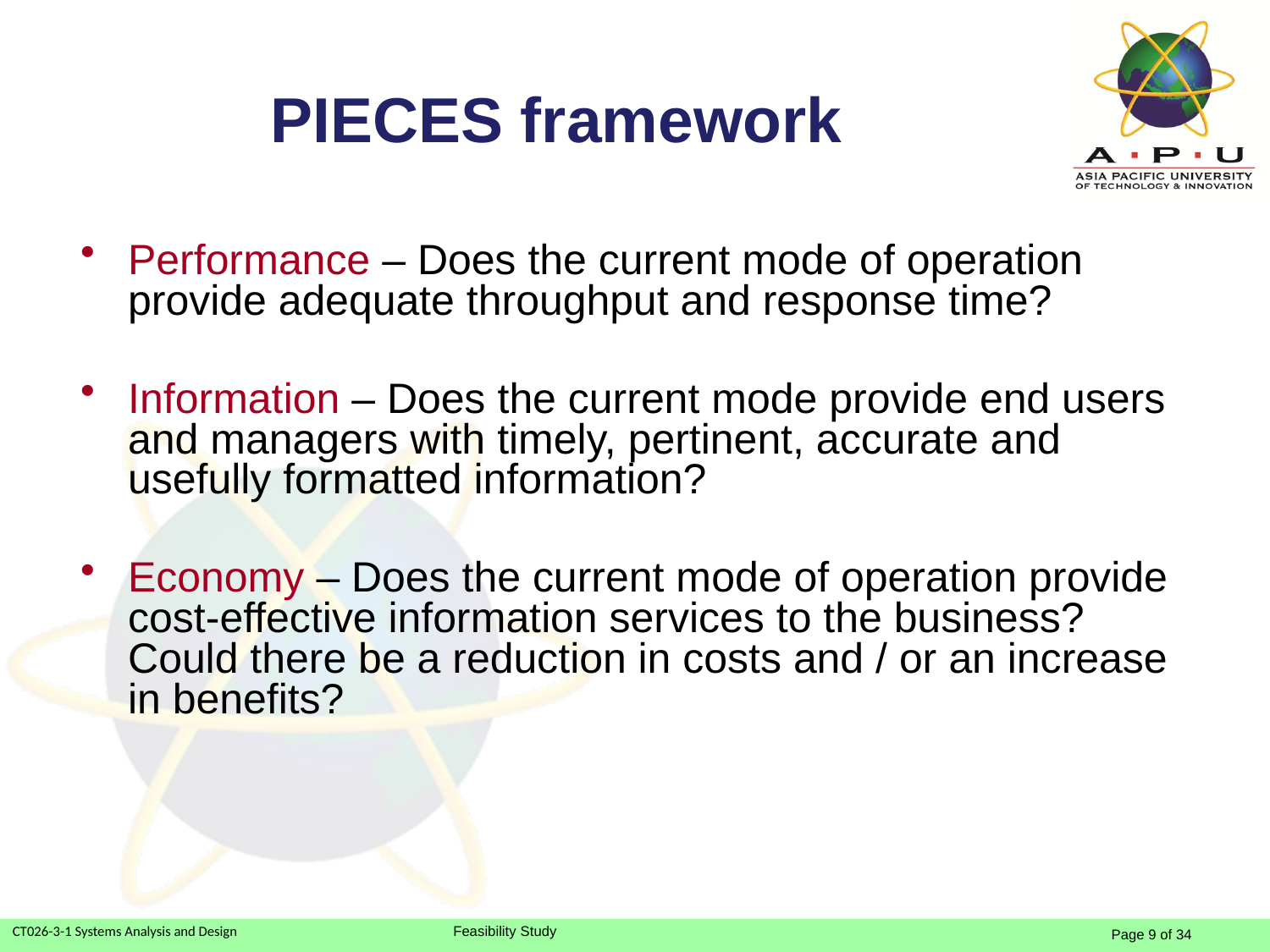

# PIECES framework
Performance – Does the current mode of operation provide adequate throughput and response time?

Information – Does the current mode provide end users and managers with timely, pertinent, accurate and usefully formatted information?

Economy – Does the current mode of operation provide cost-effective information services to the business? Could there be a reduction in costs and / or an increase in benefits?